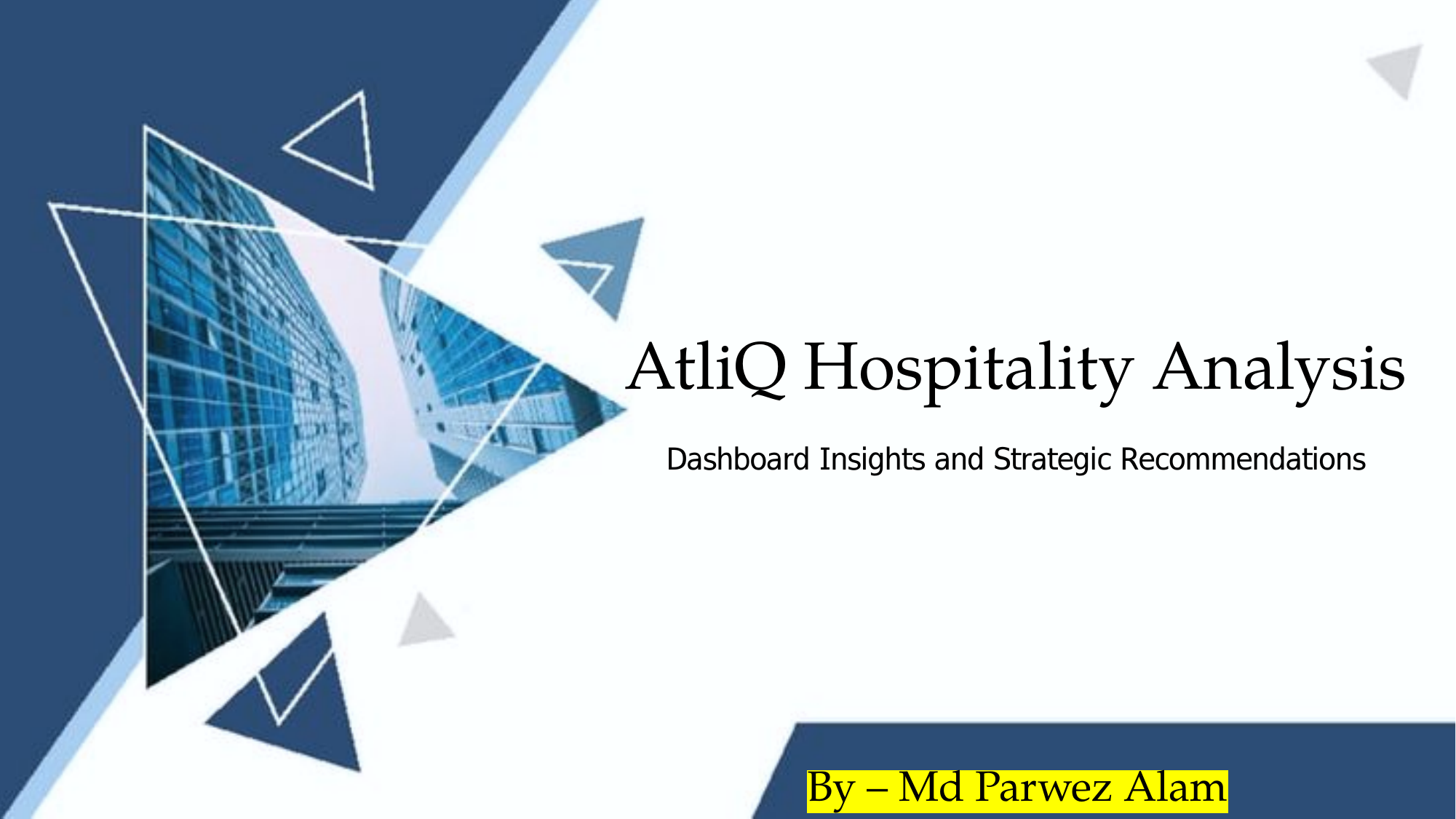

# AtliQ Hospitality Analysis
Dashboard Insights and Strategic Recommendations
By – Md Parwez Alam